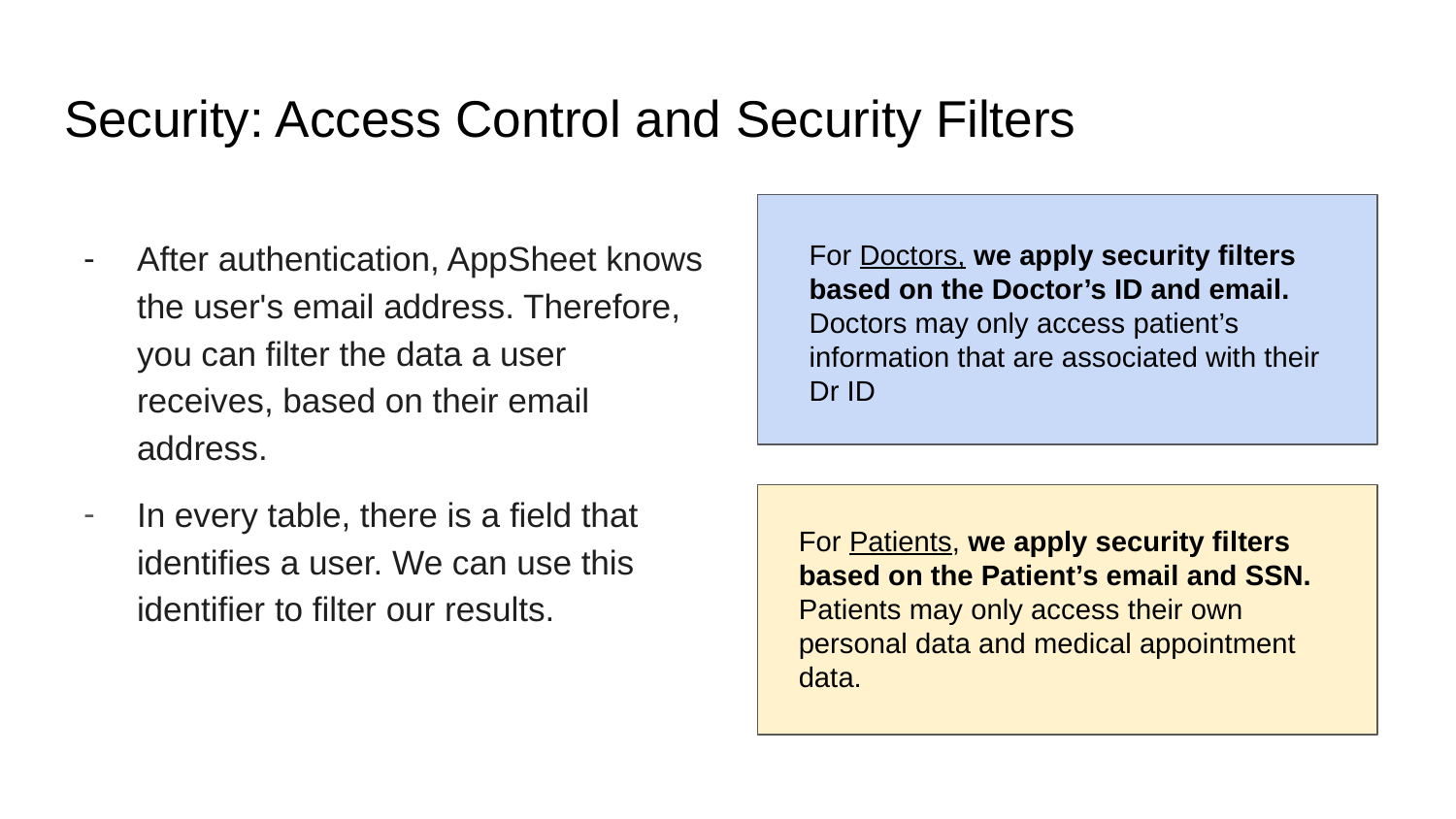

# Security: Access Control and Security Filters

After authentication, AppSheet knows the user's email address. Therefore, you can filter the data a user receives, based on their email address.
In every table, there is a field that identifies a user. We can use this identifier to filter our results.

For Doctors, we apply security filters based on the Doctor’s ID and email. Doctors may only access patient’s information that are associated with their Dr ID

For Patients, we apply security filters based on the Patient’s email and SSN. Patients may only access their own personal data and medical appointment data.